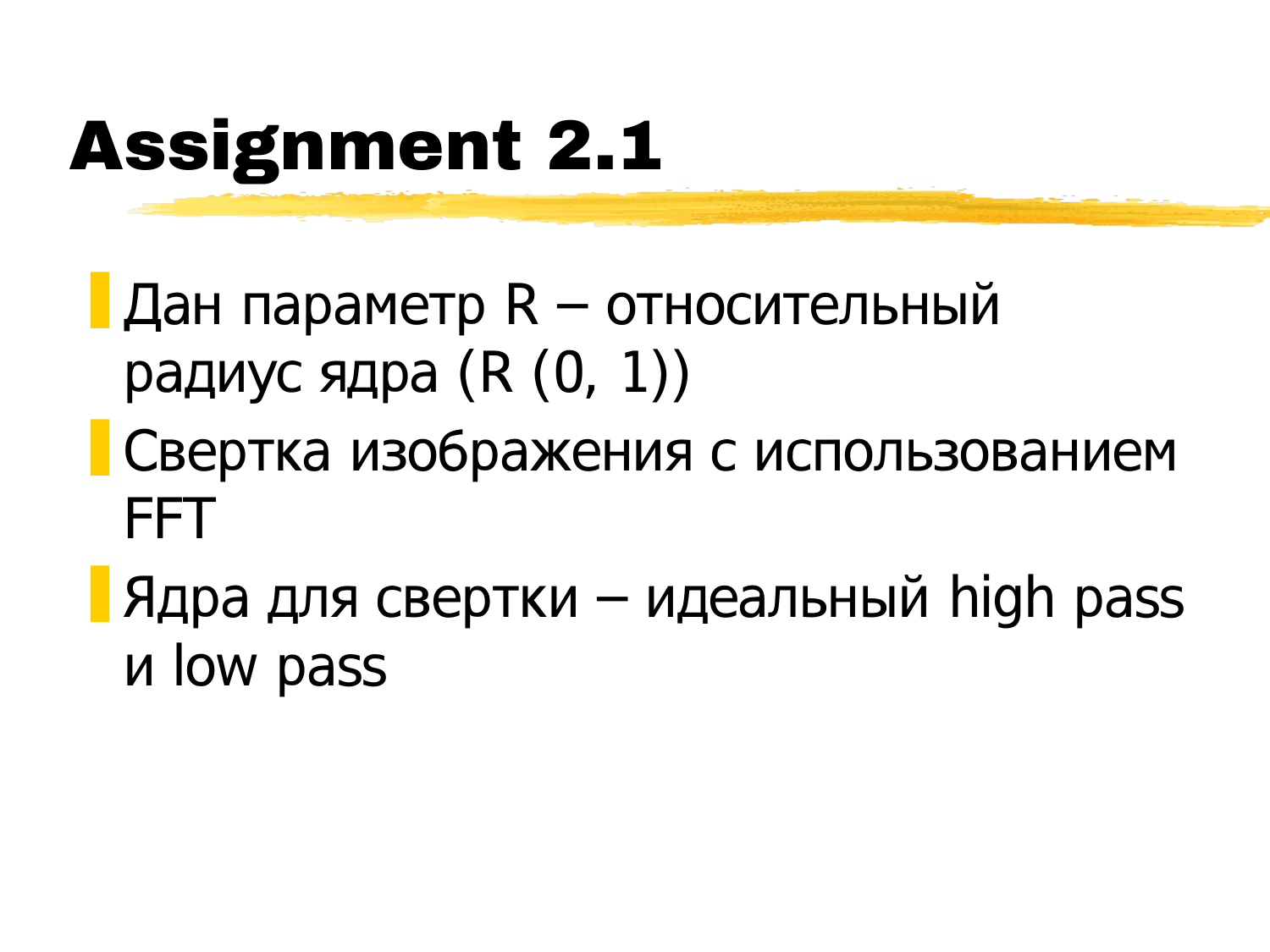

# Assignment 2.1
Дан параметр R – относительный радиус ядра (R (0, 1))
Свертка изображения с использованием FFT
Ядра для свертки – идеальный high pass и low pass